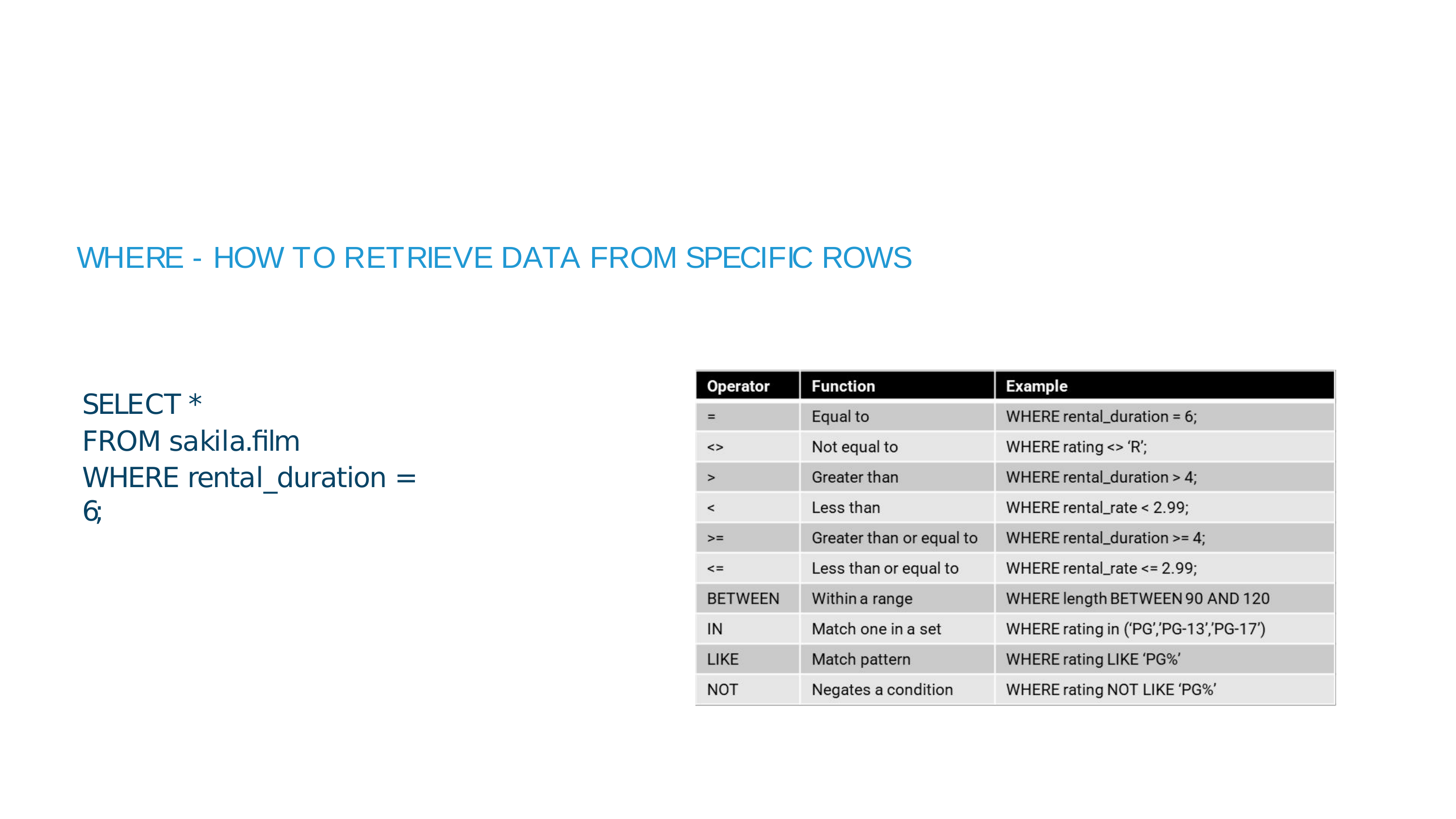

WHERE - HOW TO RETRIEVE DATA FROM SPECIFIC ROWS

SELECT *
FROM sakila.film
WHERE rental_duration = 6;